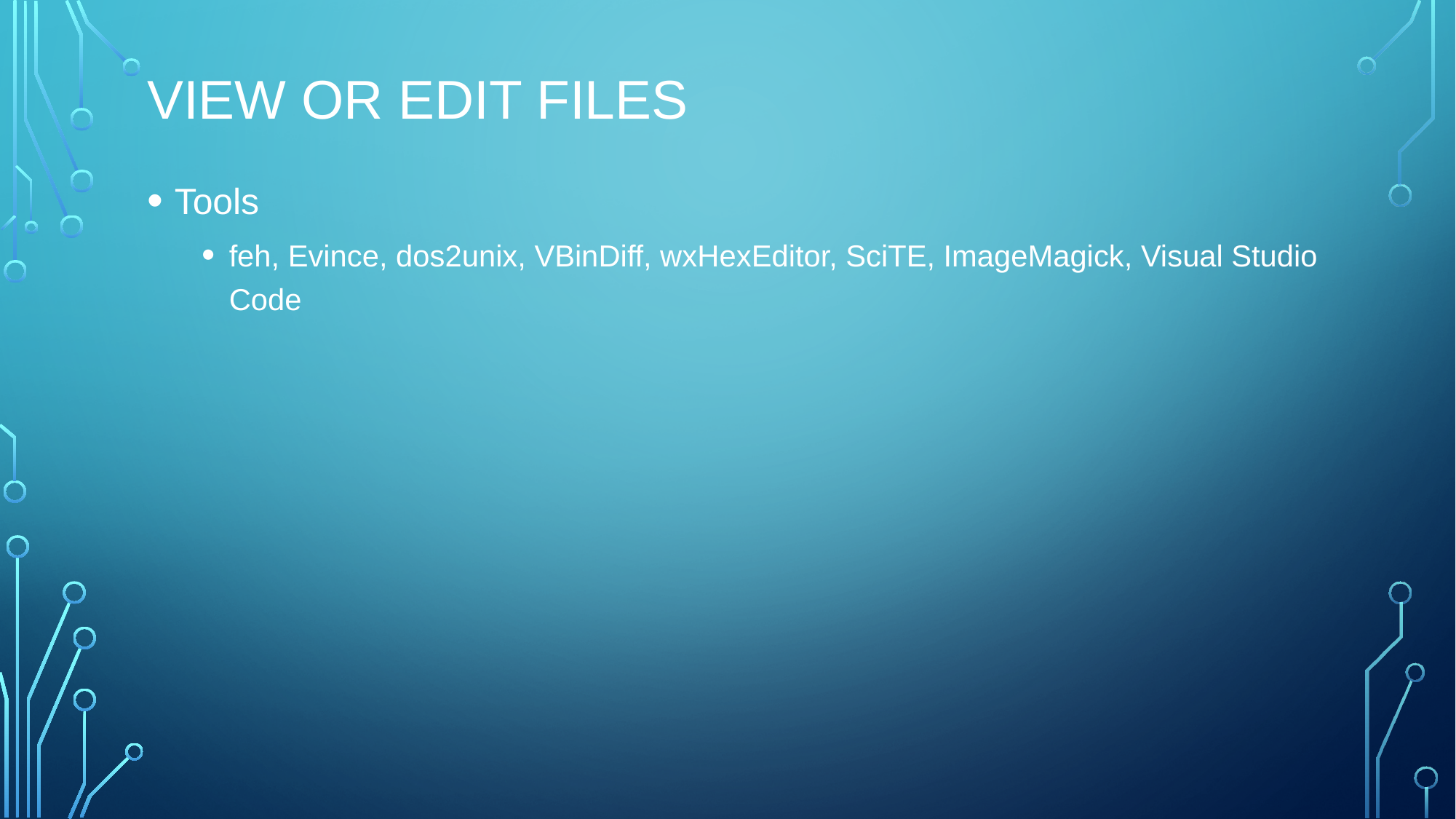

# View or Edit Files
Tools
feh, Evince, dos2unix, VBinDiff, wxHexEditor, SciTE, ImageMagick, Visual Studio Code